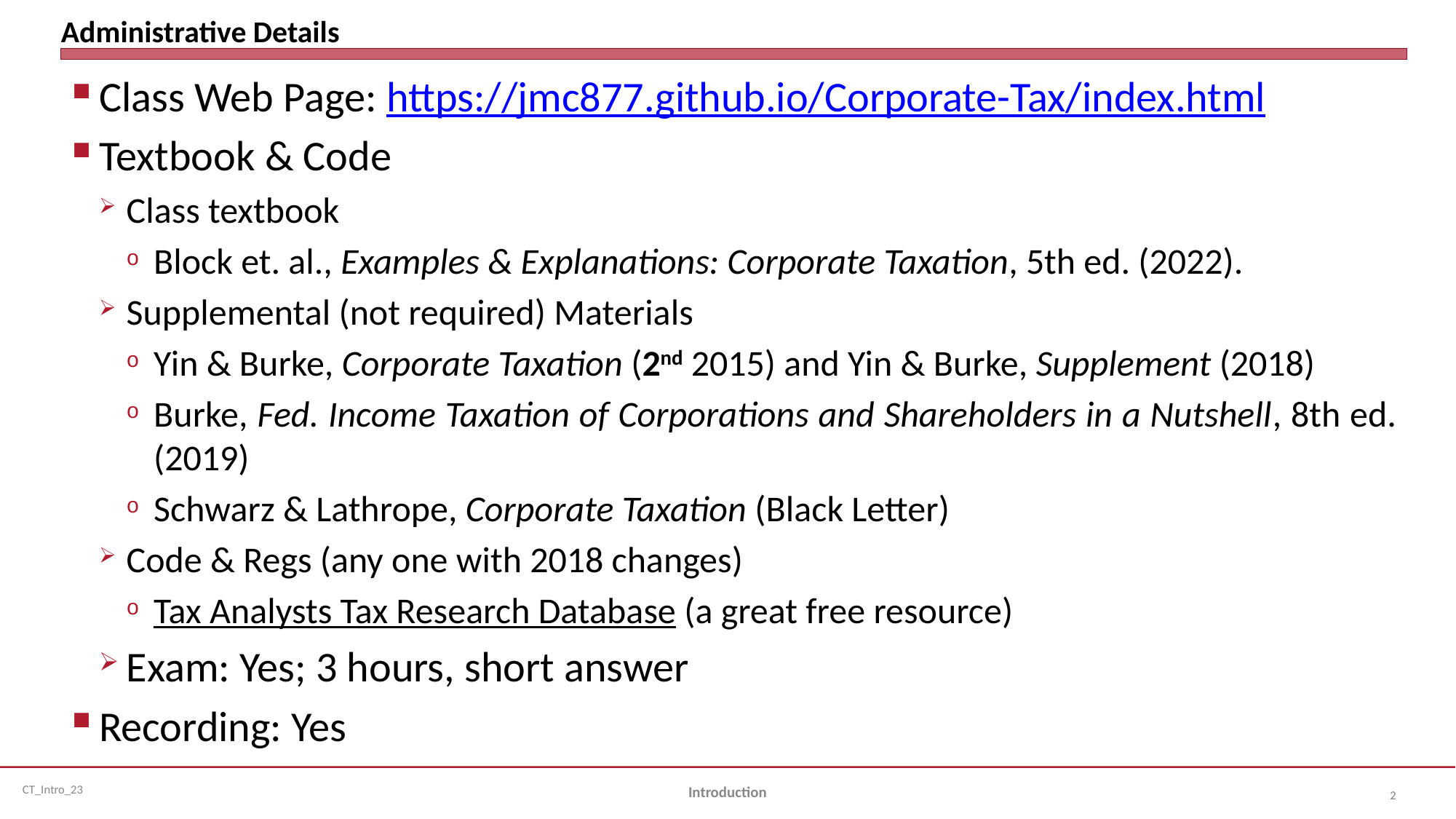

# Administrative Details
Class Web Page: https://jmc877.github.io/Corporate-Tax/index.html
Textbook & Code
Class textbook
Block et. al., Examples & Explanations: Corporate Taxation, 5th ed. (2022).
Supplemental (not required) Materials
Yin & Burke, Corporate Taxation (2nd 2015) and Yin & Burke, Supplement (2018)
Burke, Fed. Income Taxation of Corporations and Shareholders in a Nutshell, 8th ed. (2019)
Schwarz & Lathrope, Corporate Taxation (Black Letter)
Code & Regs (any one with 2018 changes)
Tax Analysts Tax Research Database (a great free resource)
Exam: Yes; 3 hours, short answer
Recording: Yes
Introduction
2